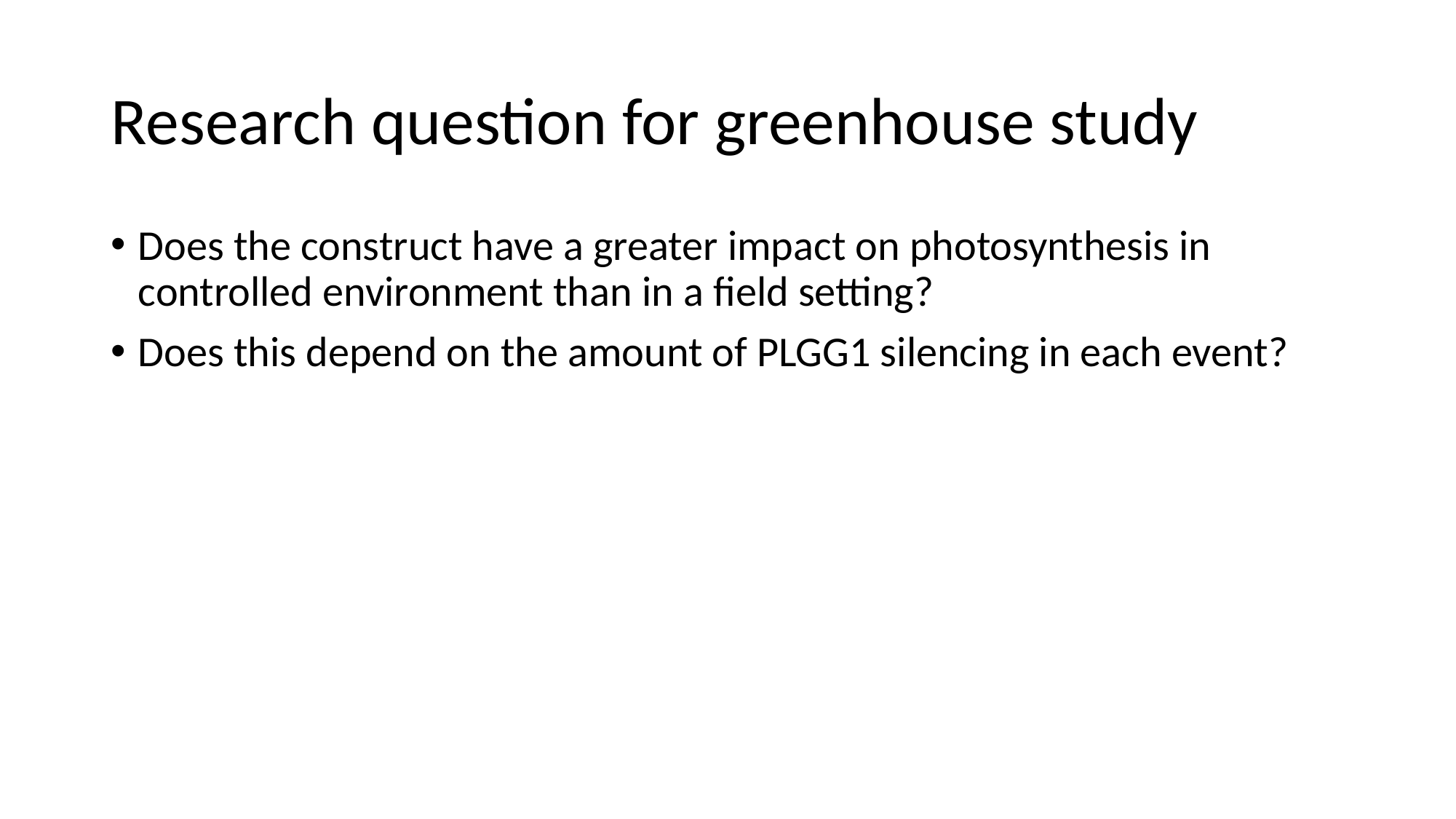

# Research question for greenhouse study
Does the construct have a greater impact on photosynthesis in controlled environment than in a field setting?
Does this depend on the amount of PLGG1 silencing in each event?